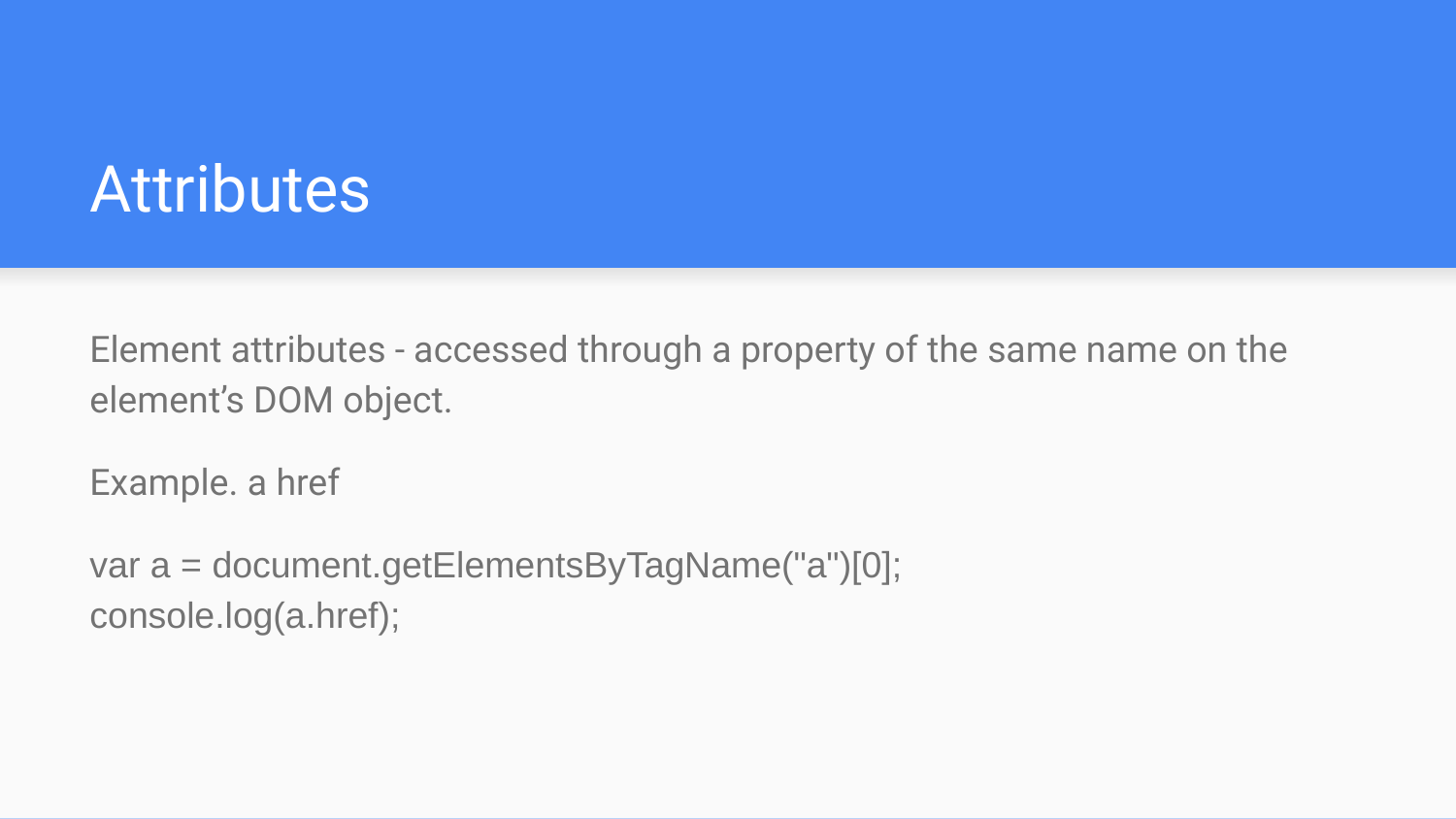

# Attributes
Element attributes - accessed through a property of the same name on the element’s DOM object.
Example. a href
var a = document.getElementsByTagName("a")[0];
console.log(a.href);